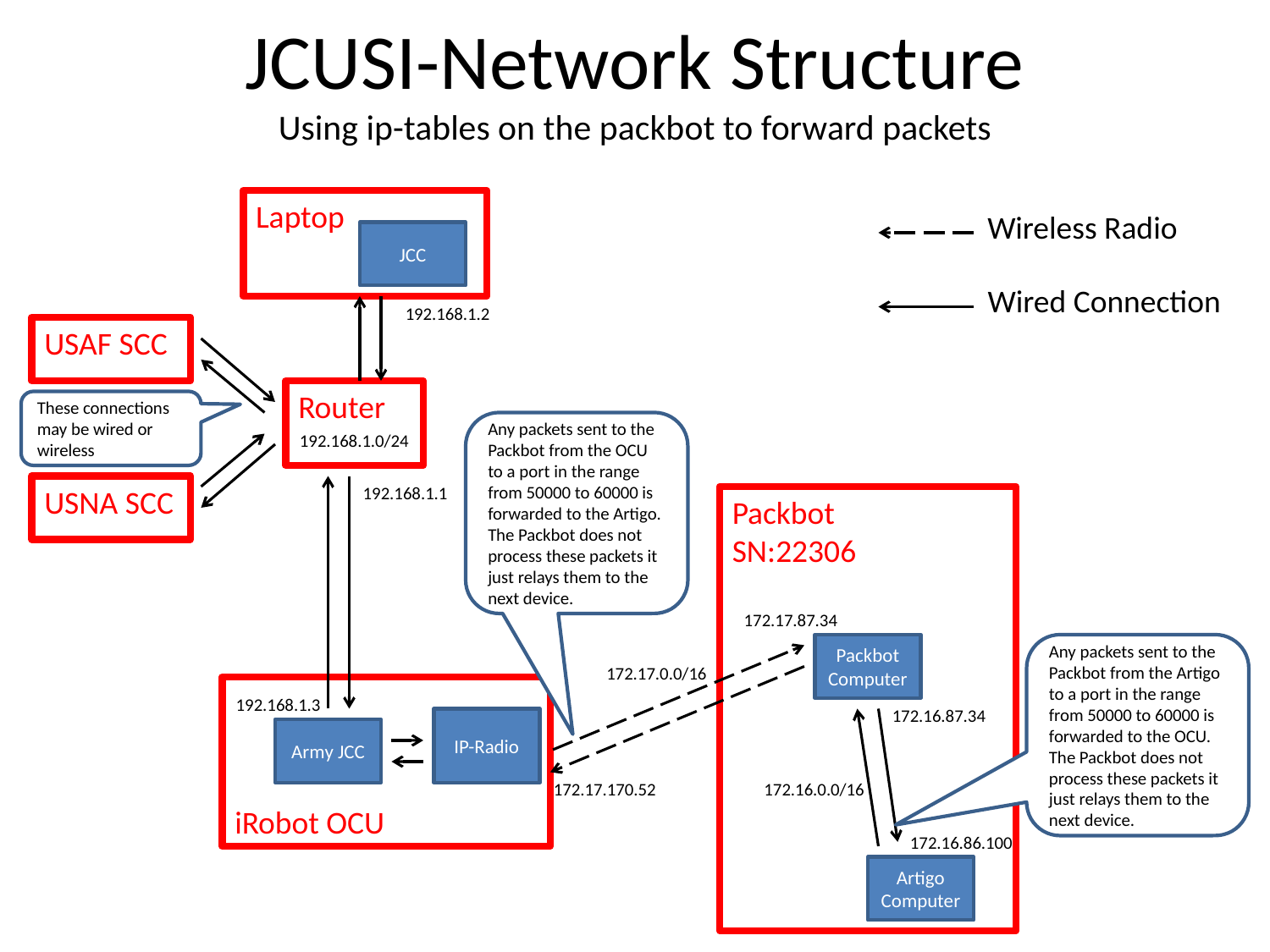

# JCUSI-Network Structure Using ip-tables on the packbot to forward packets
Laptop
Wireless Radio
JCC
Wired Connection
192.168.1.2
USAF SCC
Router
These connections may be wired or wireless
Any packets sent to the Packbot from the OCU to a port in the range from 50000 to 60000 is forwarded to the Artigo. The Packbot does not process these packets it just relays them to the next device.
192.168.1.0/24
USNA SCC
192.168.1.1
Packbot
SN:22306
172.17.87.34
Packbot Computer
Any packets sent to the Packbot from the Artigo to a port in the range from 50000 to 60000 is forwarded to the OCU. The Packbot does not process these packets it just relays them to the next device.
172.17.0.0/16
iRobot OCU
192.168.1.3
172.16.87.34
IP-Radio
Army JCC
172.17.170.52
172.16.0.0/16
172.16.86.100
Artigo
Computer